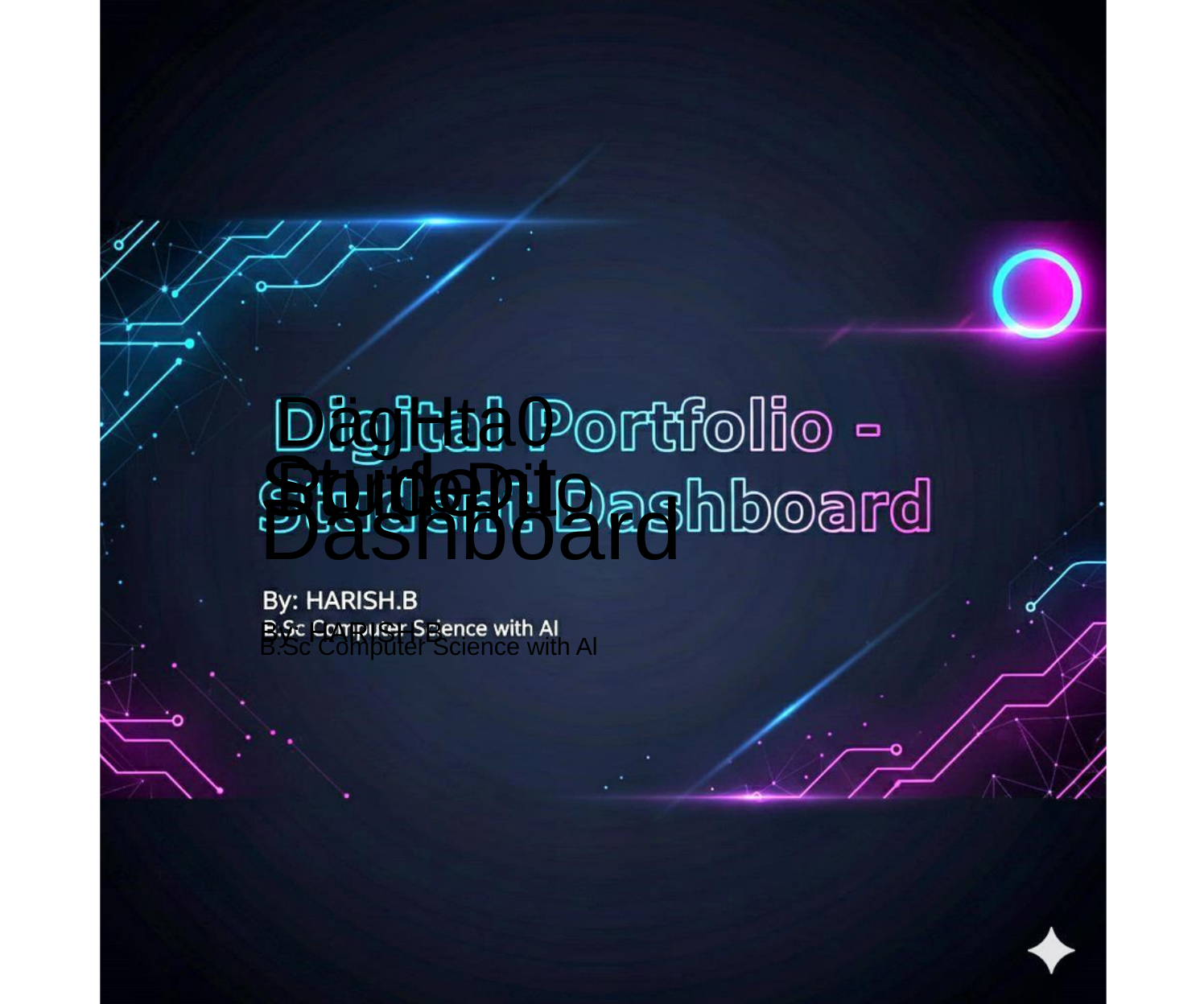

DägHta0 PortfoDüo

Student Dashboard
By: HARISH.B
B.Sc Computer Science with Al